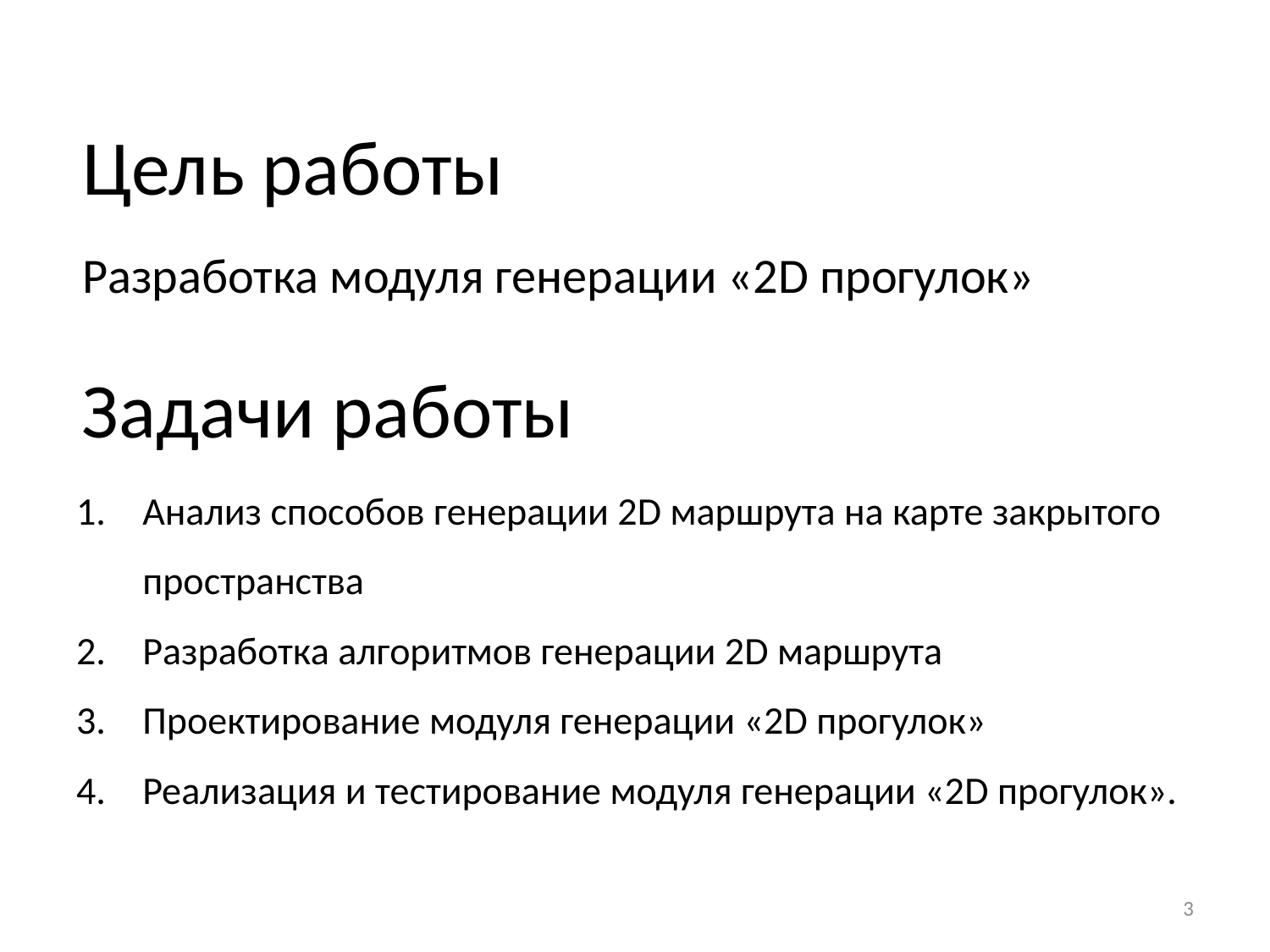

# Цель работы
Разработка модуля генерации «2D прогулок»

Задачи работы
Анализ способов генерации 2D маршрута на карте закрытого пространства
Разработка алгоритмов генерации 2D маршрута
Проектирование модуля генерации «2D прогулок»
Реализация и тестирование модуля генерации «2D прогулок».

3